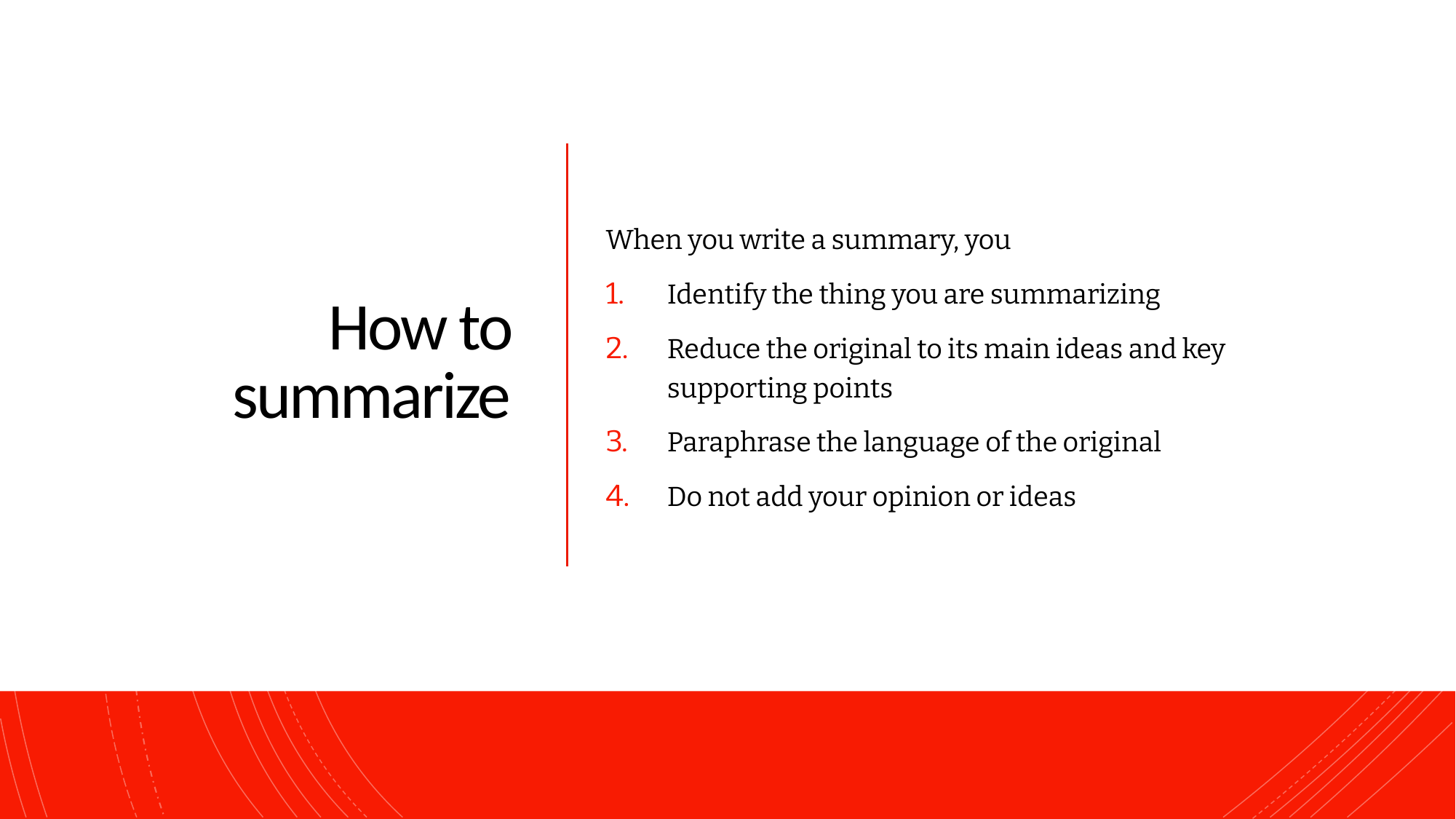

# How to summarize
When you write a summary, you
Identify the thing you are summarizing
Reduce the original to its main ideas and key supporting points
Paraphrase the language of the original
Do not add your opinion or ideas